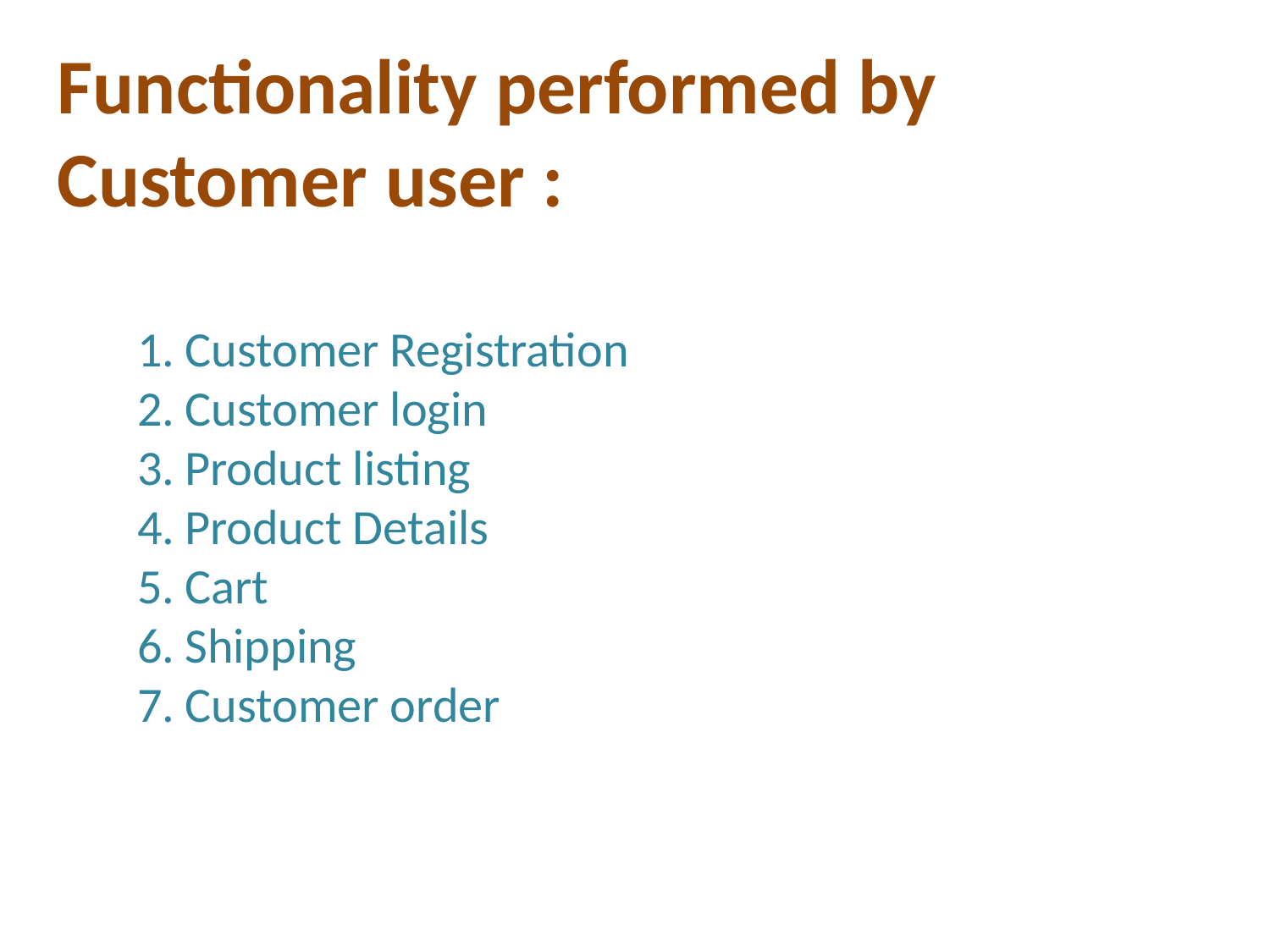

Functionality performed by Customer user :
Customer Registration
Customer login
Product listing
Product Details
Cart
Shipping
Customer order